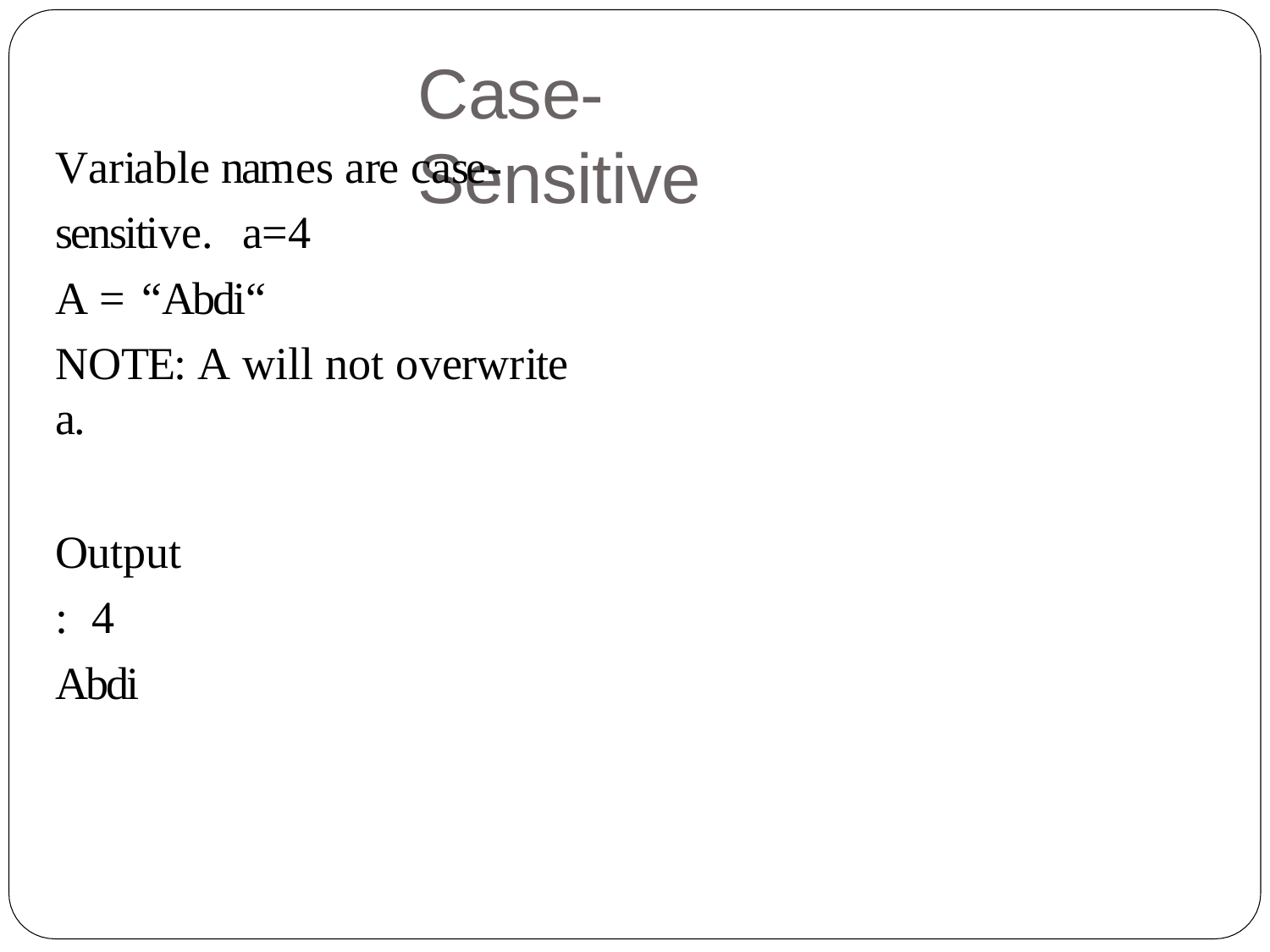

# Case-Sensitive
Variable names are case-sensitive.  a=4
A = “Abdi“
NOTE: A will not overwrite a.

Output:  4
Abdi